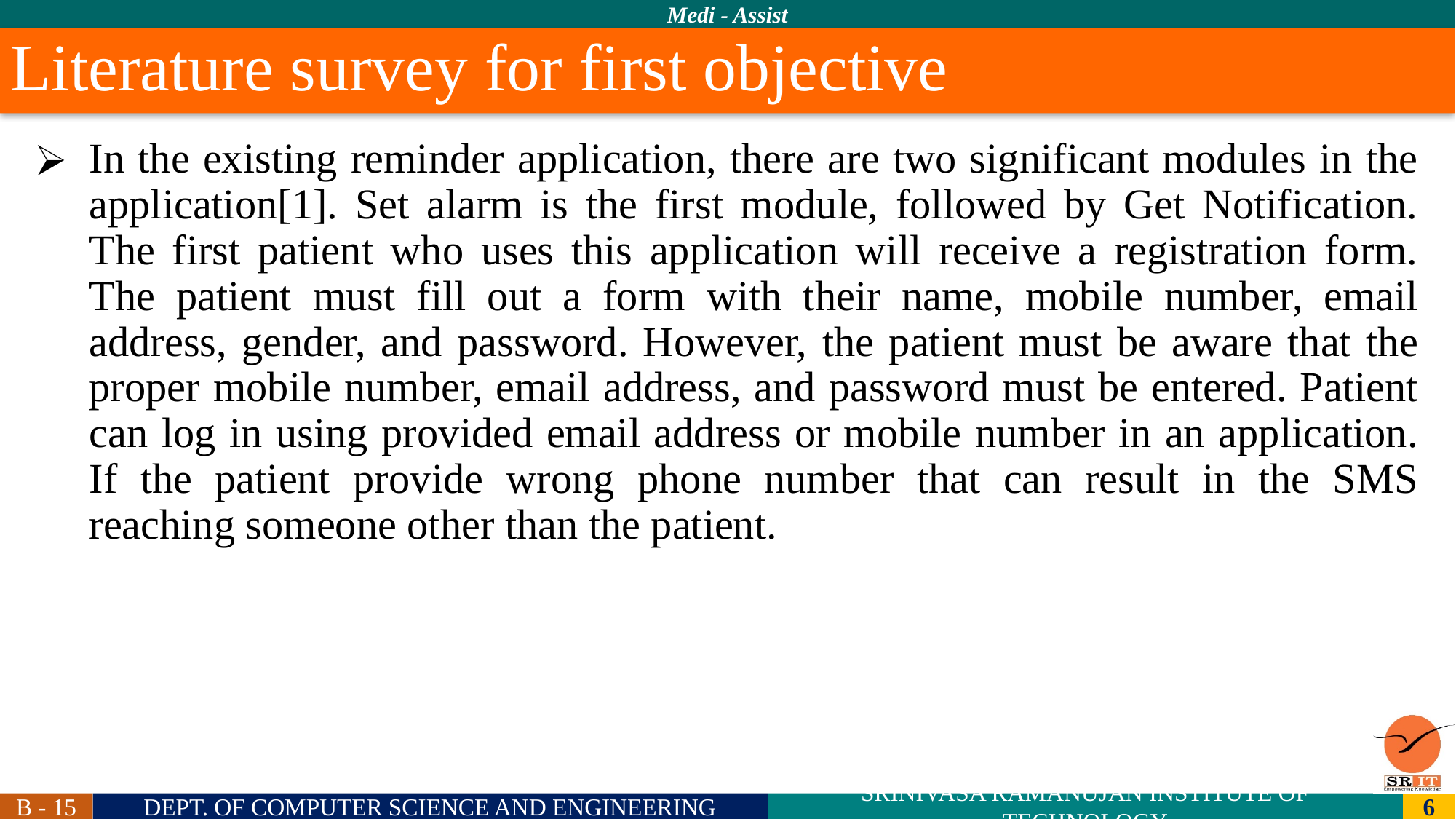

Literature survey for first objective
In the existing reminder application, there are two significant modules in the application[1]. Set alarm is the first module, followed by Get Notification. The first patient who uses this application will receive a registration form. The patient must fill out a form with their name, mobile number, email address, gender, and password. However, the patient must be aware that the proper mobile number, email address, and password must be entered. Patient can log in using provided email address or mobile number in an application. If the patient provide wrong phone number that can result in the SMS reaching someone other than the patient.